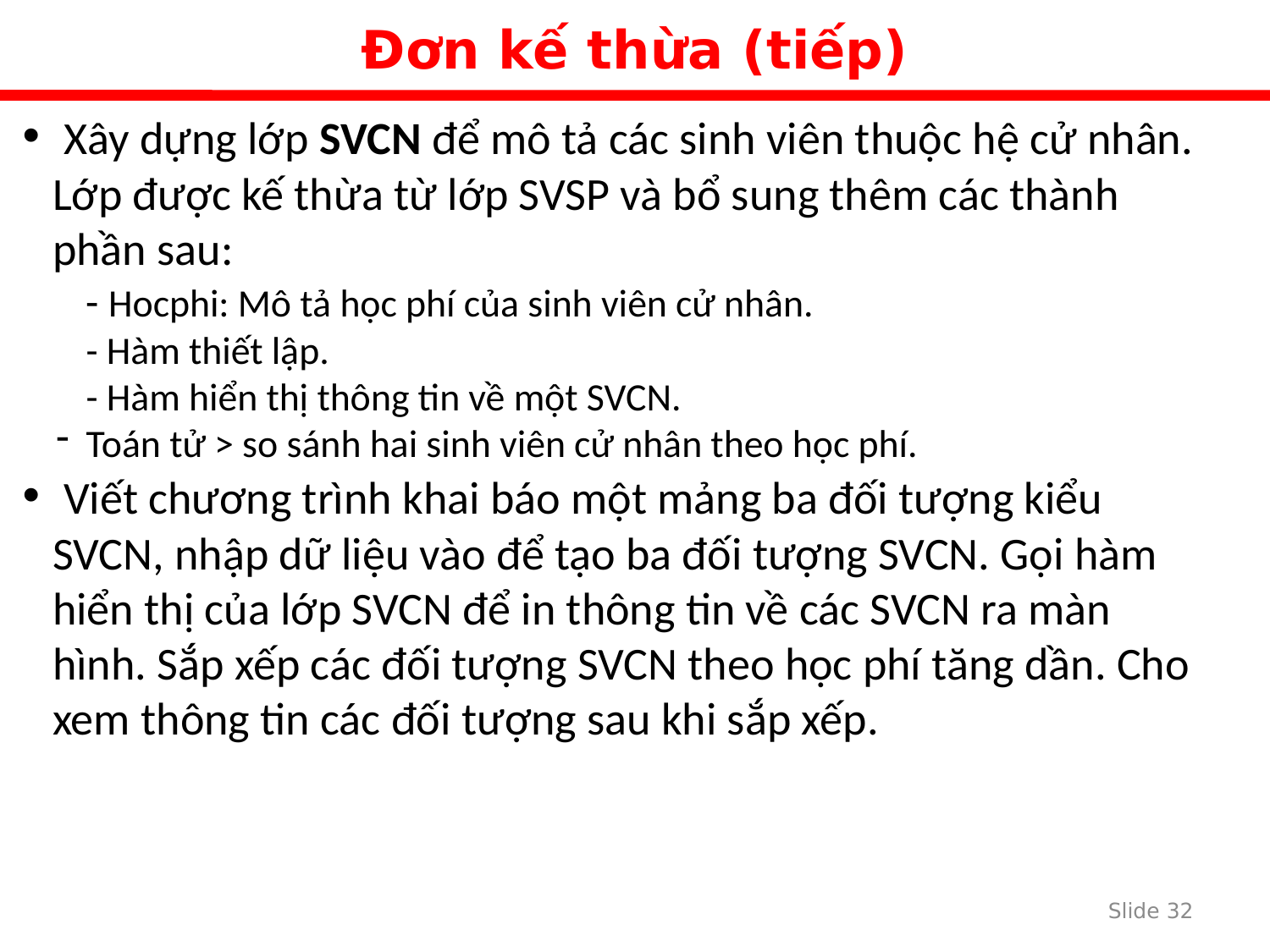

Đơn kế thừa (tiếp)

 Xây dựng lớp SVCN để mô tả các sinh viên thuộc hệ cử nhân. Lớp được kế thừa từ lớp SVSP và bổ sung thêm các thành phần sau:
- Hocphi: Mô tả học phí của sinh viên cử nhân.
- Hàm thiết lập.
- Hàm hiển thị thông tin về một SVCN.
Toán tử > so sánh hai sinh viên cử nhân theo học phí.
 Viết chương trình khai báo một mảng ba đối tượng kiểu SVCN, nhập dữ liệu vào để tạo ba đối tượng SVCN. Gọi hàm hiển thị của lớp SVCN để in thông tin về các SVCN ra màn hình. Sắp xếp các đối tượng SVCN theo học phí tăng dần. Cho xem thông tin các đối tượng sau khi sắp xếp.
Slide 32